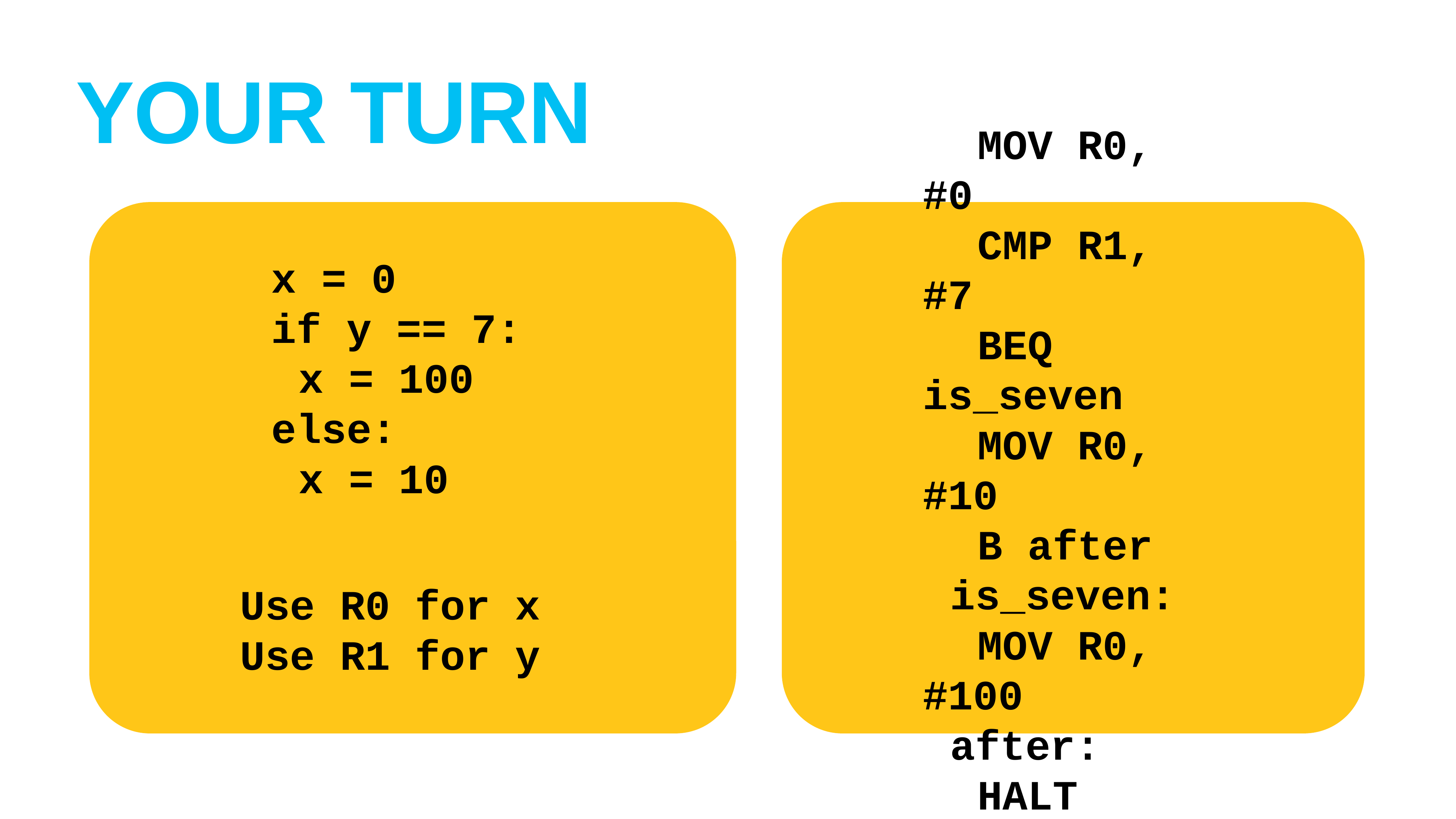

# Your Turn

x = 0
if y == 7:
x = 100
else:
x = 10
MOV R0, #0
CMP R1, #7
BEQ is_seven
MOV R0, #10
B after
is_seven:
MOV R0, #100
after:
HALT
Use R0 for x
Use R1 for y